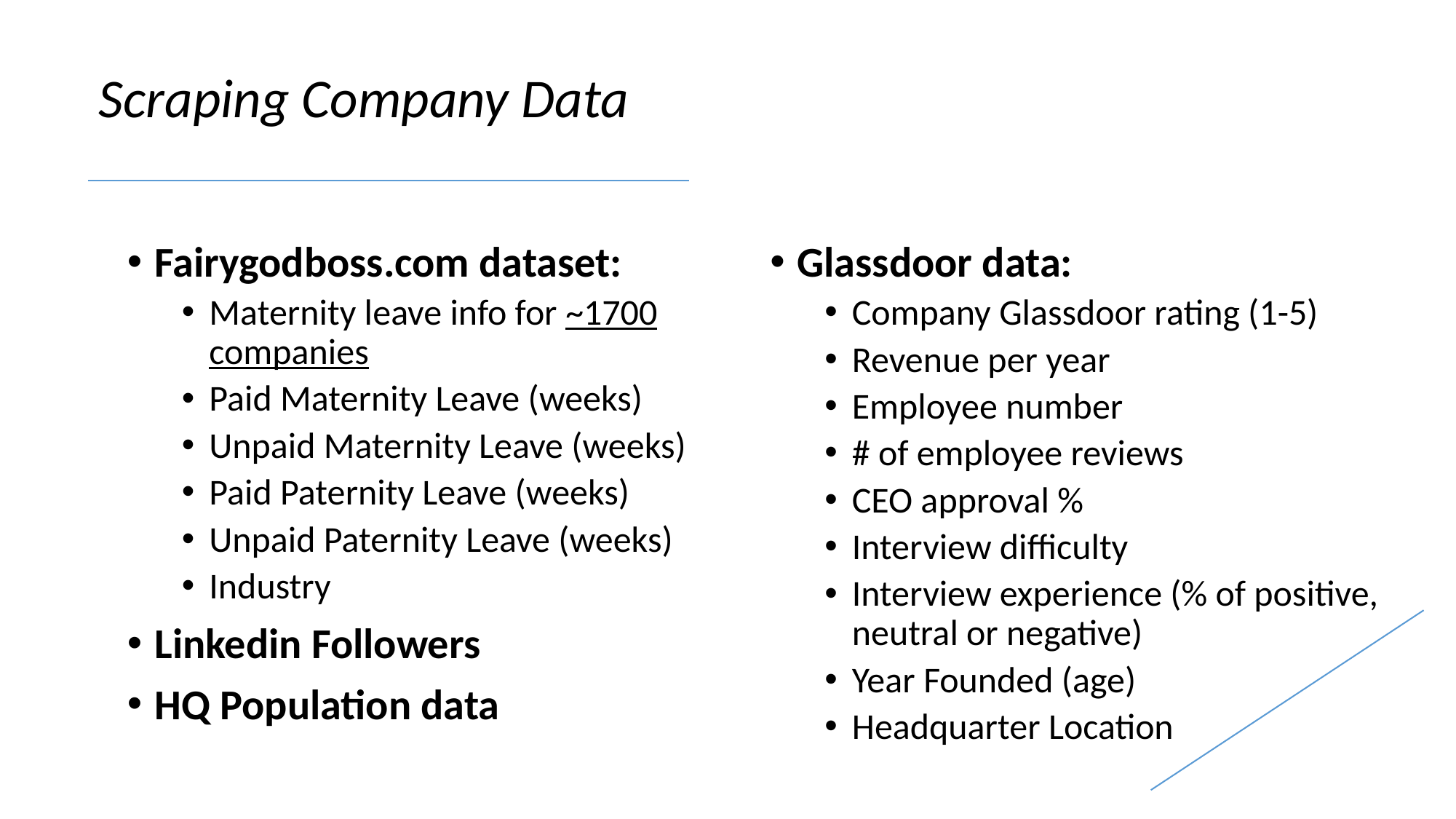

# Scraping Company Data
Fairygodboss.com dataset:
Maternity leave info for ~1700 companies
Paid Maternity Leave (weeks)
Unpaid Maternity Leave (weeks)
Paid Paternity Leave (weeks)
Unpaid Paternity Leave (weeks)
Industry
Linkedin Followers
HQ Population data
Glassdoor data:
Company Glassdoor rating (1-5)
Revenue per year
Employee number
# of employee reviews
CEO approval %
Interview difficulty
Interview experience (% of positive, neutral or negative)
Year Founded (age)
Headquarter Location